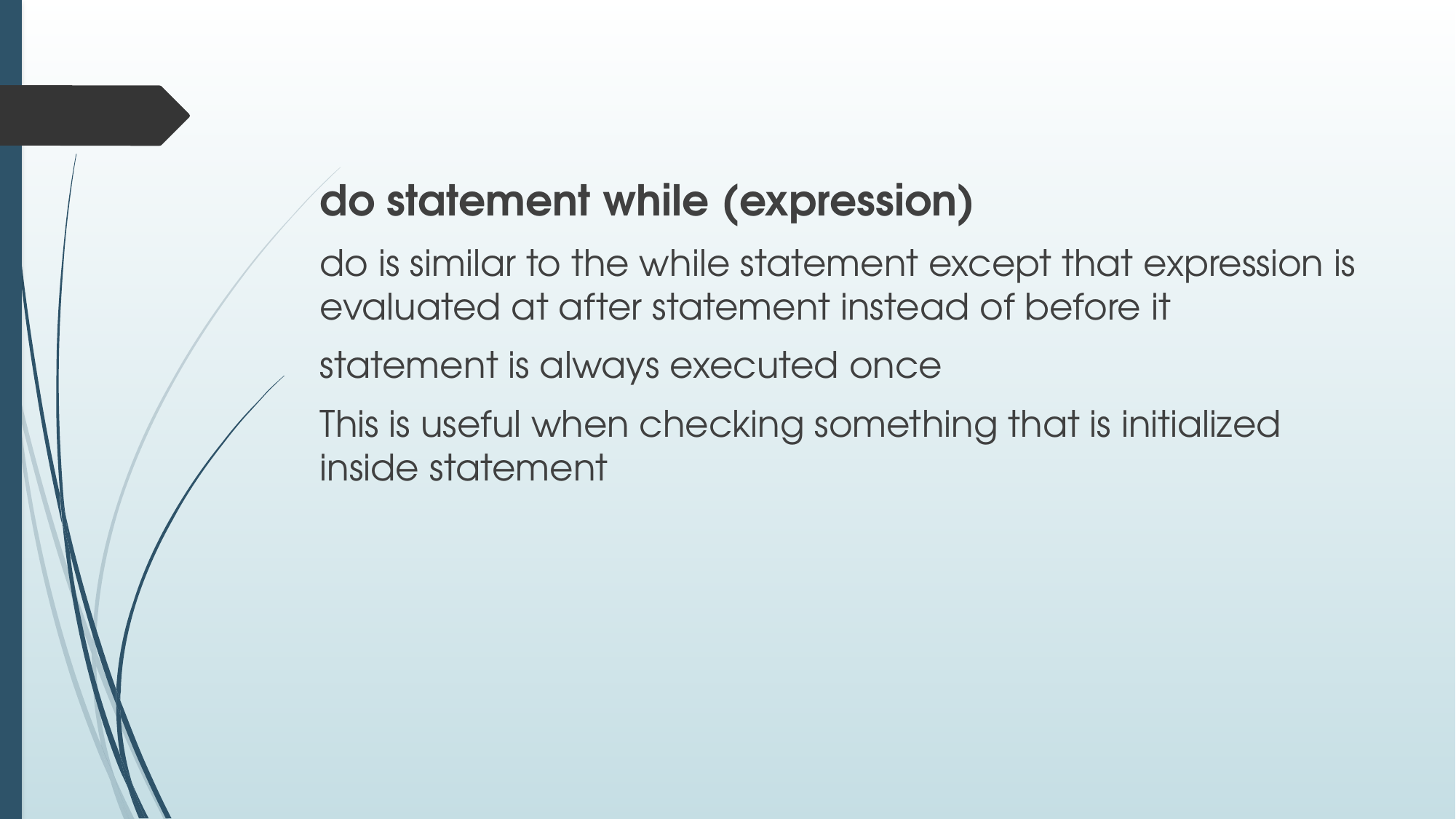

do statement while (expression)
do is similar to the while statement except that expression is evaluated at after statement instead of before it
statement is always executed once
This is useful when checking something that is initialized inside statement